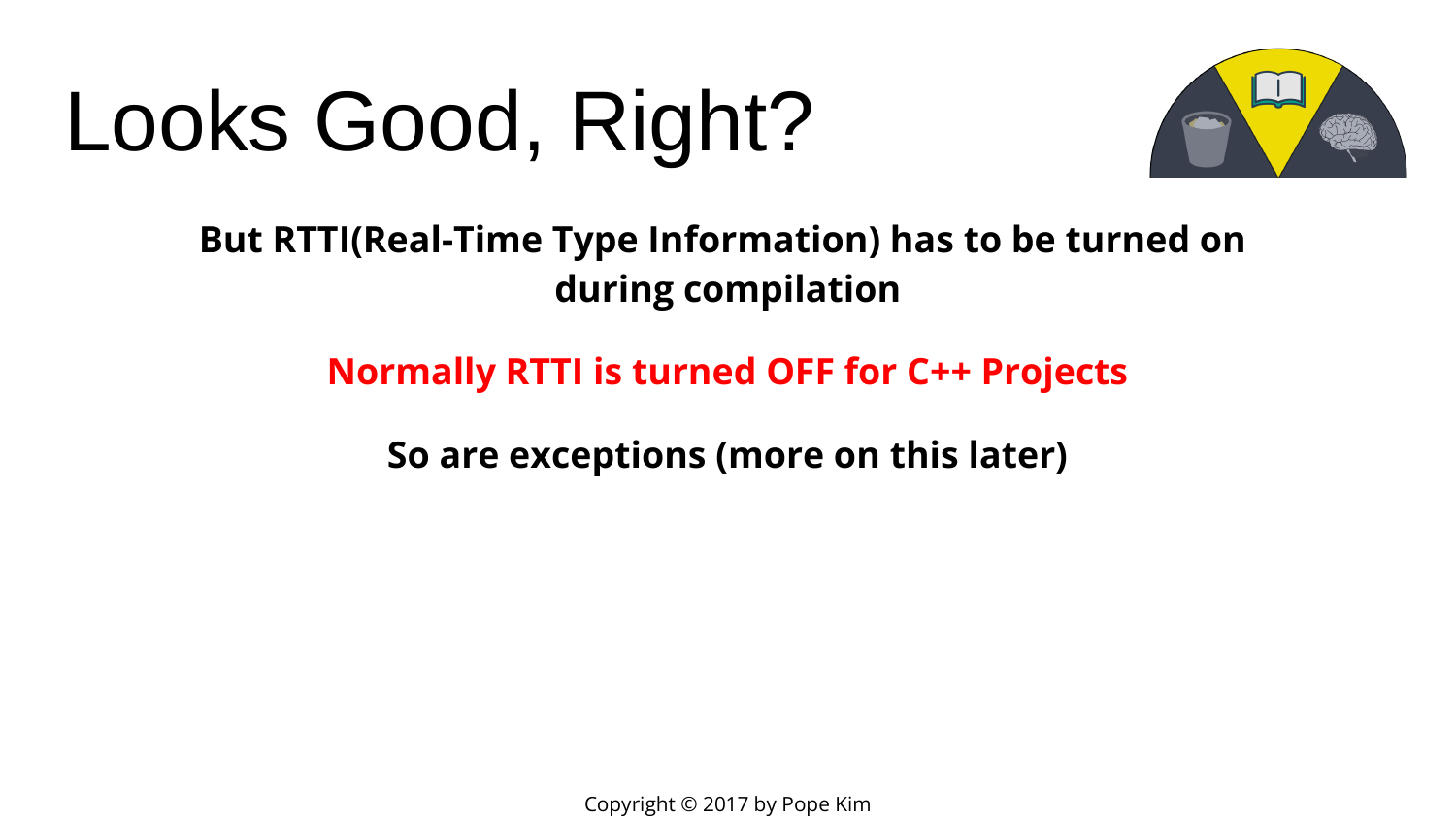

# Looks Good, Right?
But RTTI(Real-Time Type Information) has to be turned on
during compilation
Normally RTTI is turned OFF for C++ Projects
So are exceptions (more on this later)